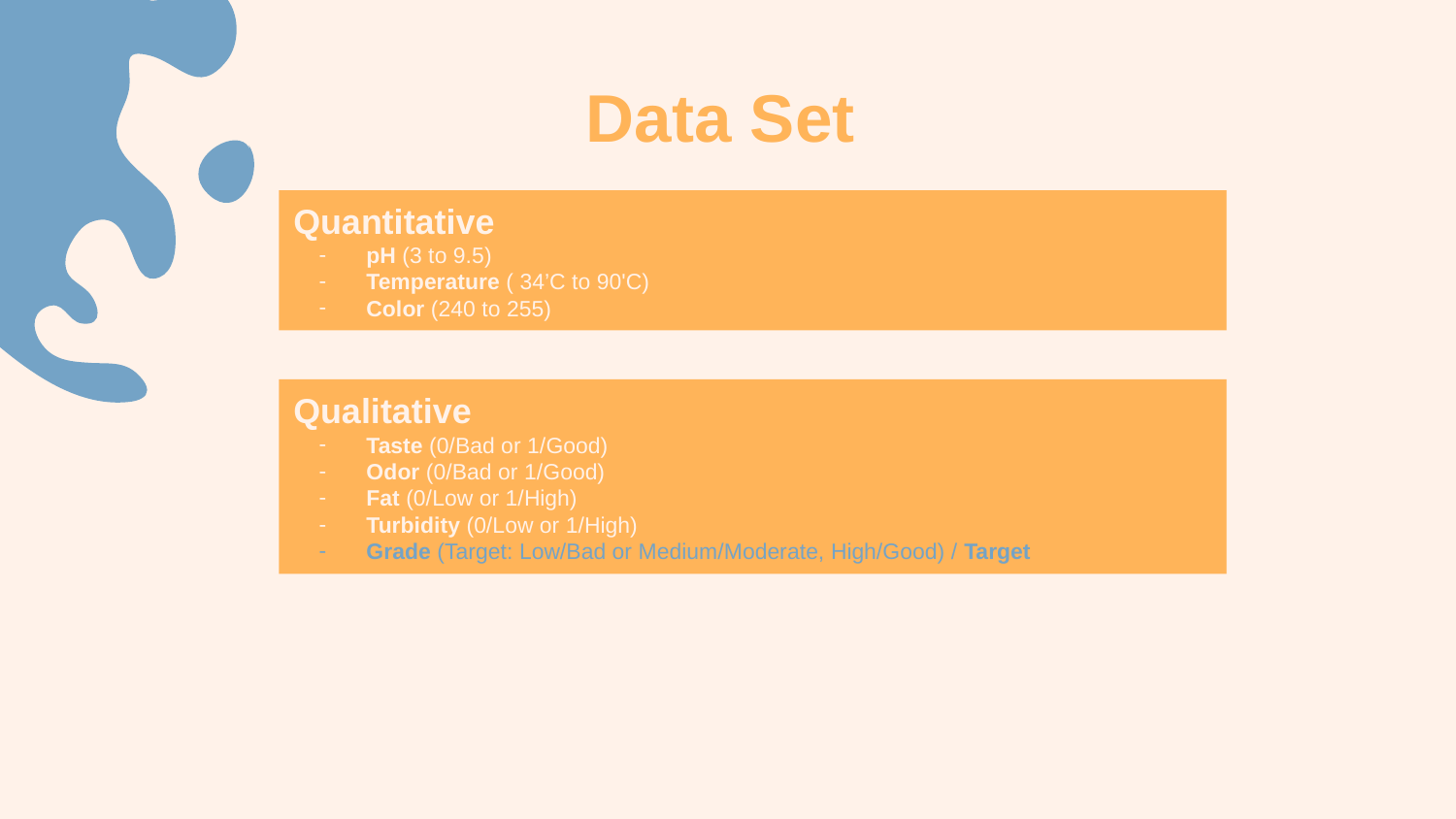

# Data Set
Quantitative
pH (3 to 9.5)
Temperature ( 34’C to 90'C)
Color (240 to 255)
Qualitative
Taste (0/Bad or 1/Good)
Odor (0/Bad or 1/Good)
Fat (0/Low or 1/High)
Turbidity (0/Low or 1/High)
Grade (Target: Low/Bad or Medium/Moderate, High/Good) / Target